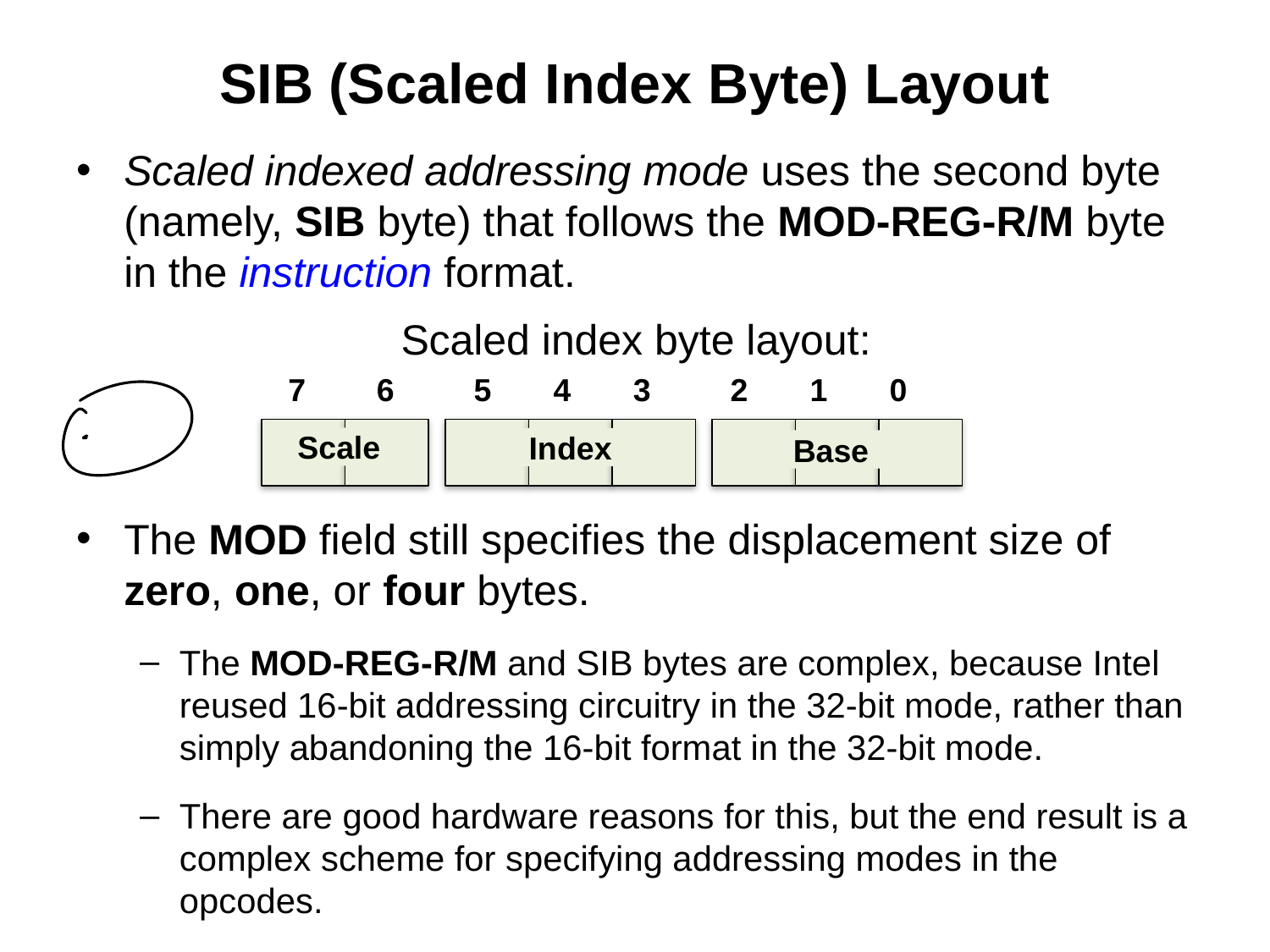

# SIB (Scaled Index Byte) Layout
Scaled indexed addressing mode uses the second byte (namely, SIB byte) that follows the MOD-REG-R/M byte in the instruction format.

The MOD field still specifies the displacement size of zero, one, or four bytes.
The MOD-REG-R/M and SIB bytes are complex, because Intel reused 16-bit addressing circuitry in the 32-bit mode, rather than simply abandoning the 16-bit format in the 32-bit mode.
There are good hardware reasons for this, but the end result is a complex scheme for specifying addressing modes in the opcodes.
Scaled index byte layout:
   7        6         5       4       3         2       1       0

Scale
Index
Base